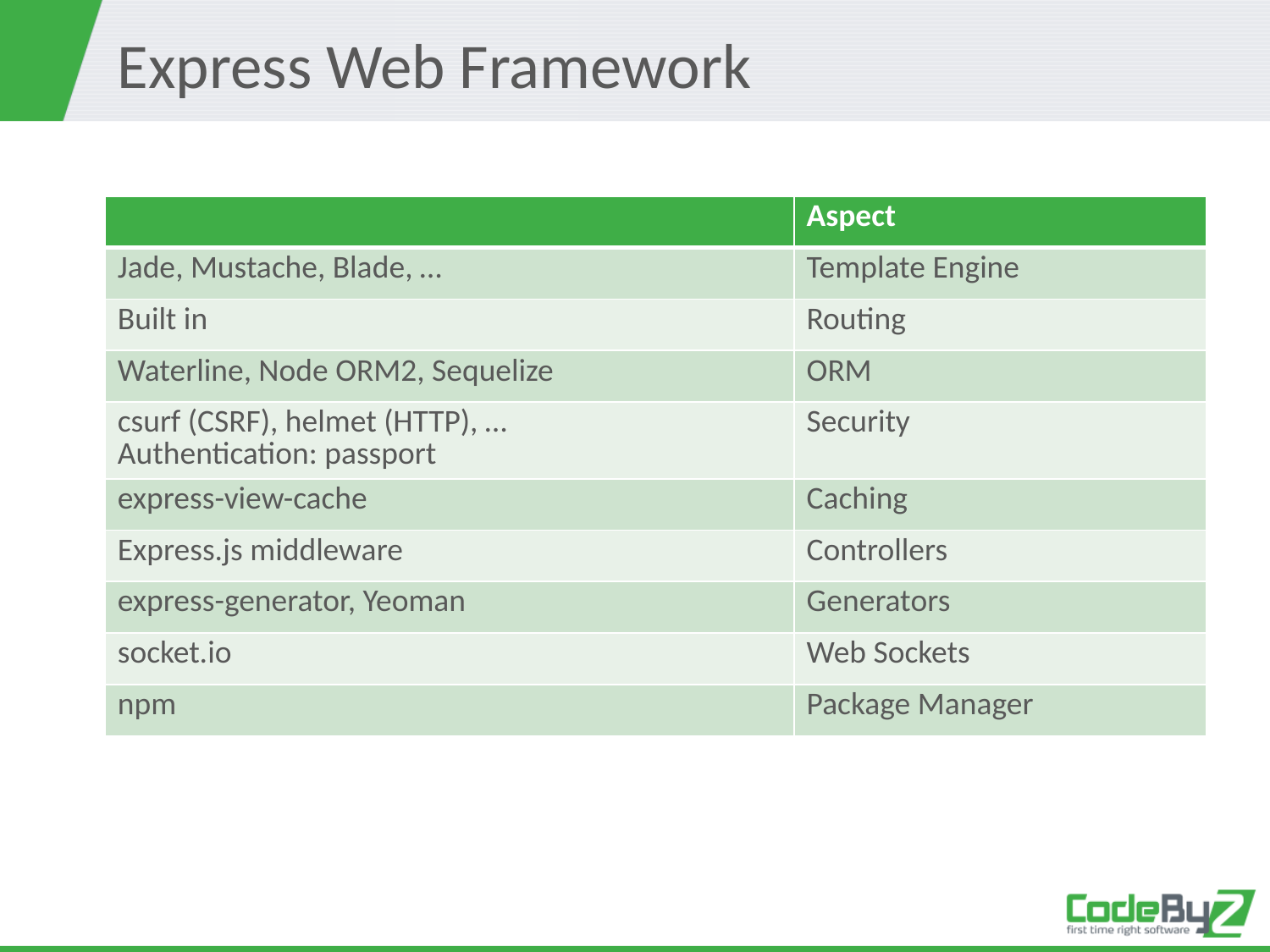

# Express Web Framework
|  | Aspect |
| --- | --- |
| Jade, Mustache, Blade, … | Template Engine |
| Built in | Routing |
| Waterline, Node ORM2, Sequelize | ORM |
| csurf (CSRF), helmet (HTTP), … Authentication: passport | Security |
| express-view-cache | Caching |
| Express.js middleware | Controllers |
| express-generator, Yeoman | Generators |
| socket.io | Web Sockets |
| npm | Package Manager |